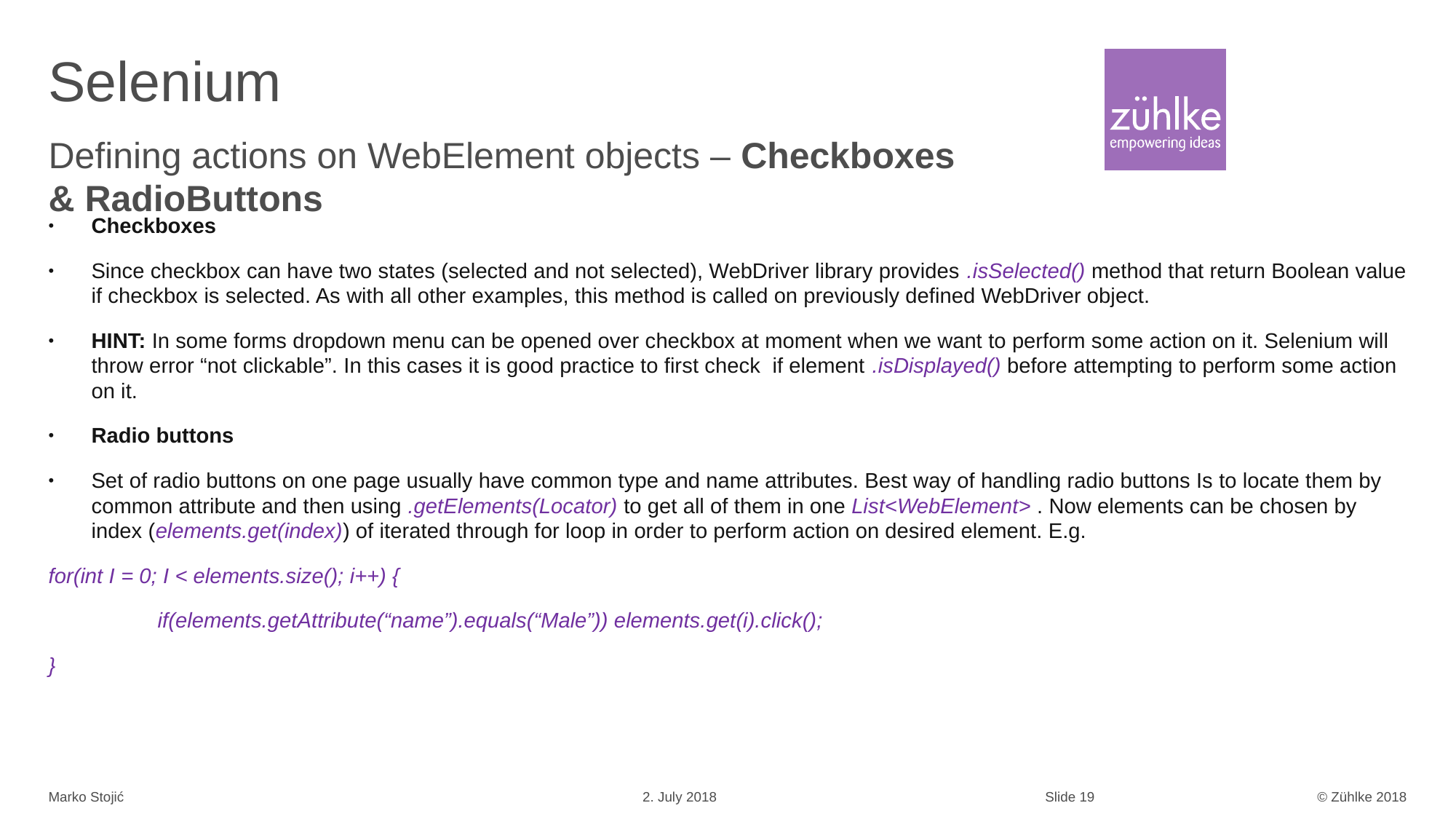

# Selenium
Defining actions on WebElement objects – Checkboxes & RadioButtons
Checkboxes
Since checkbox can have two states (selected and not selected), WebDriver library provides .isSelected() method that return Boolean value if checkbox is selected. As with all other examples, this method is called on previously defined WebDriver object.
HINT: In some forms dropdown menu can be opened over checkbox at moment when we want to perform some action on it. Selenium will throw error “not clickable”. In this cases it is good practice to first check  if element .isDisplayed() before attempting to perform some action on it.
Radio buttons
Set of radio buttons on one page usually have common type and name attributes. Best way of handling radio buttons Is to locate them by common attribute and then using .getElements(Locator) to get all of them in one List<WebElement> . Now elements can be chosen by index (elements.get(index)) of iterated through for loop in order to perform action on desired element. E.g.
for(int I = 0; I < elements.size(); i++) {
	if(elements.getAttribute(“name”).equals(“Male”)) elements.get(i).click();
}